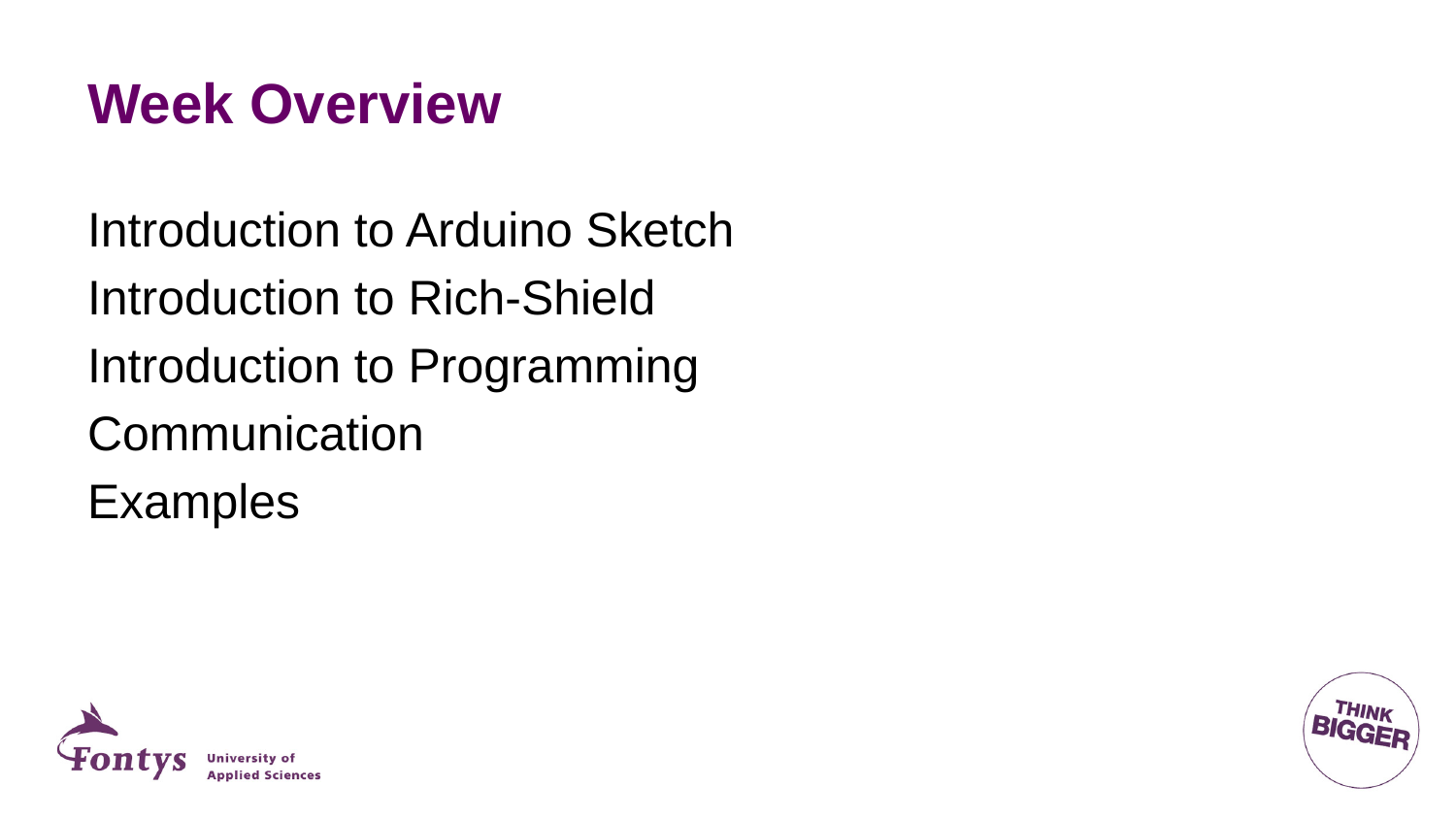

# Week Overview
Introduction to Arduino Sketch
Introduction to Rich-Shield
Introduction to Programming
Communication
Examples